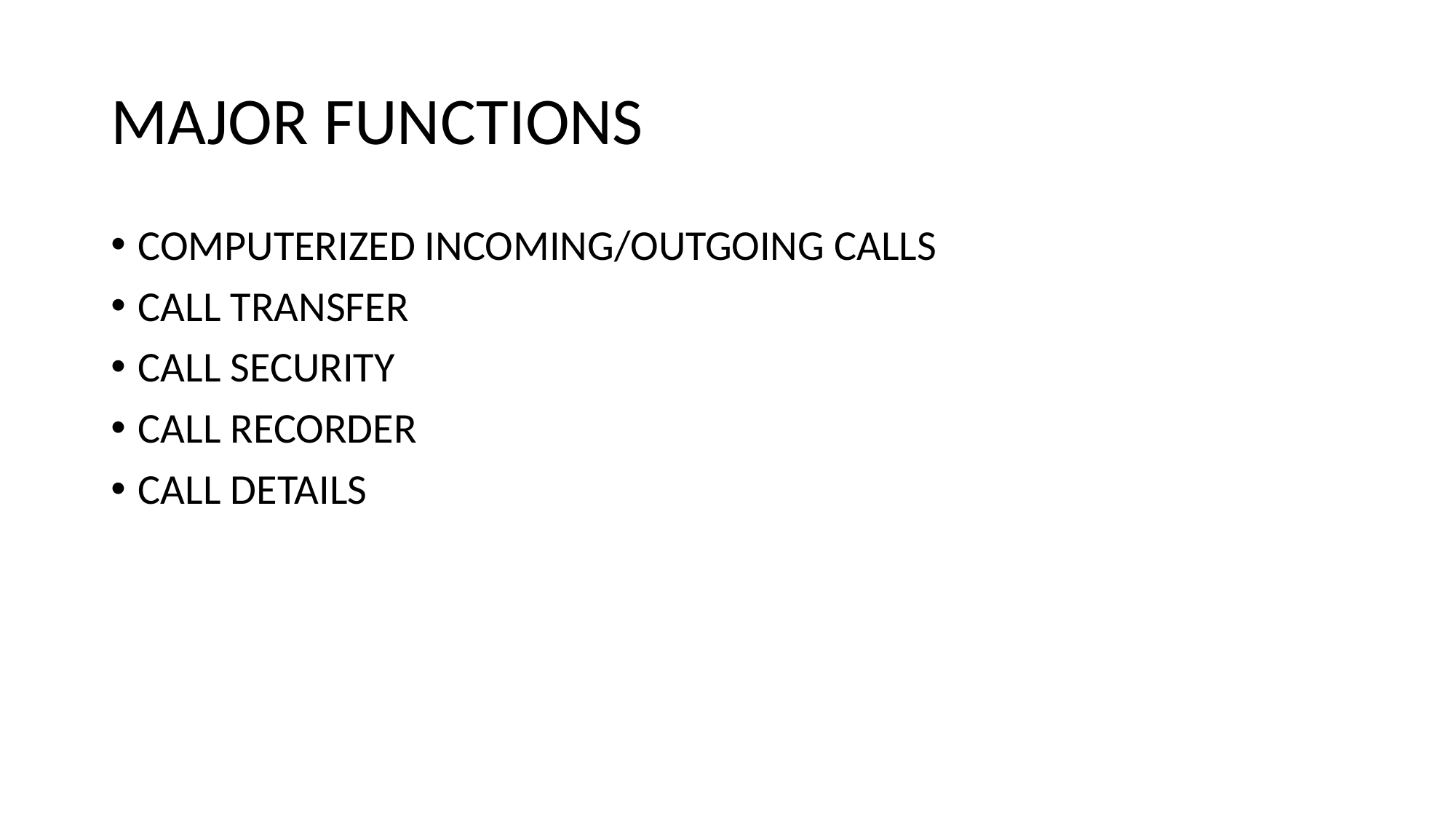

# MAJOR FUNCTIONS
COMPUTERIZED INCOMING/OUTGOING CALLS
CALL TRANSFER
CALL SECURITY
CALL RECORDER
CALL DETAILS